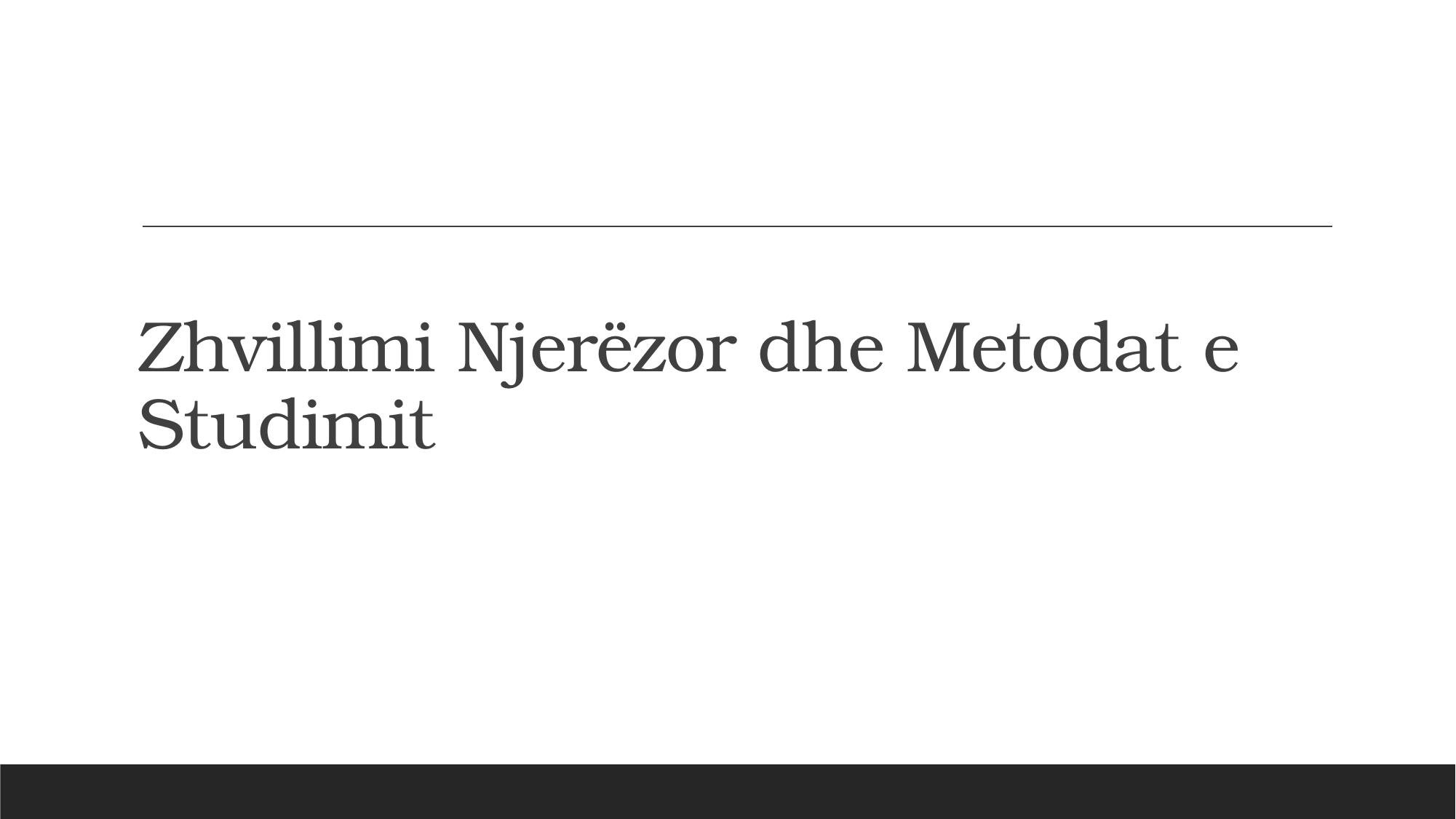

# Zhvillimi Njerëzor dhe Metodat e Studimit